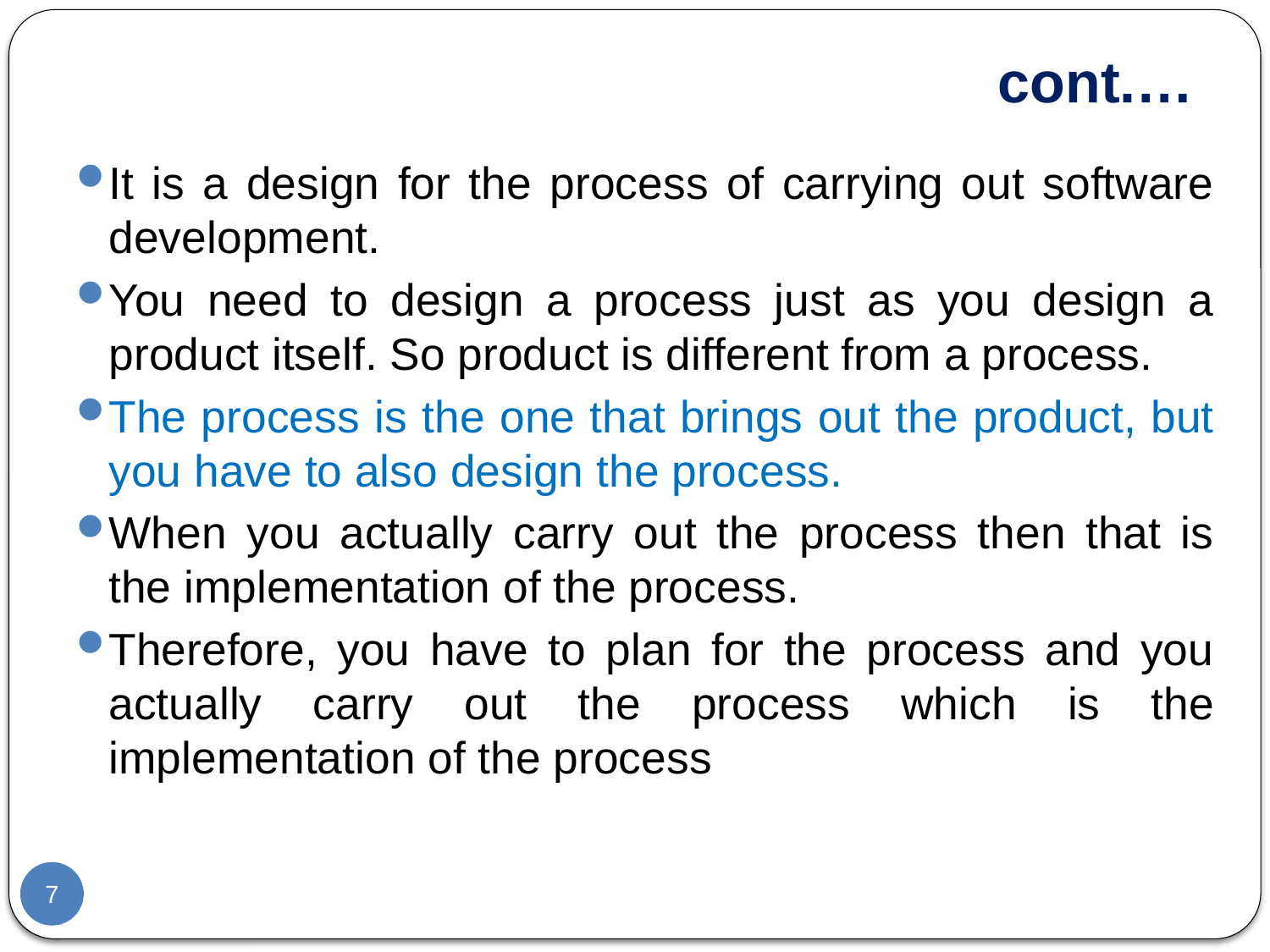

# cont.…
It is a design for the process of carrying out software development.
You need to design a process just as you design a product itself. So product is different from a process.
The process is the one that brings out the product, but you have to also design the process.
When you actually carry out the process then that is the implementation of the process.
Therefore, you have to plan for the process and you actually carry out the process which is the implementation of the process

7